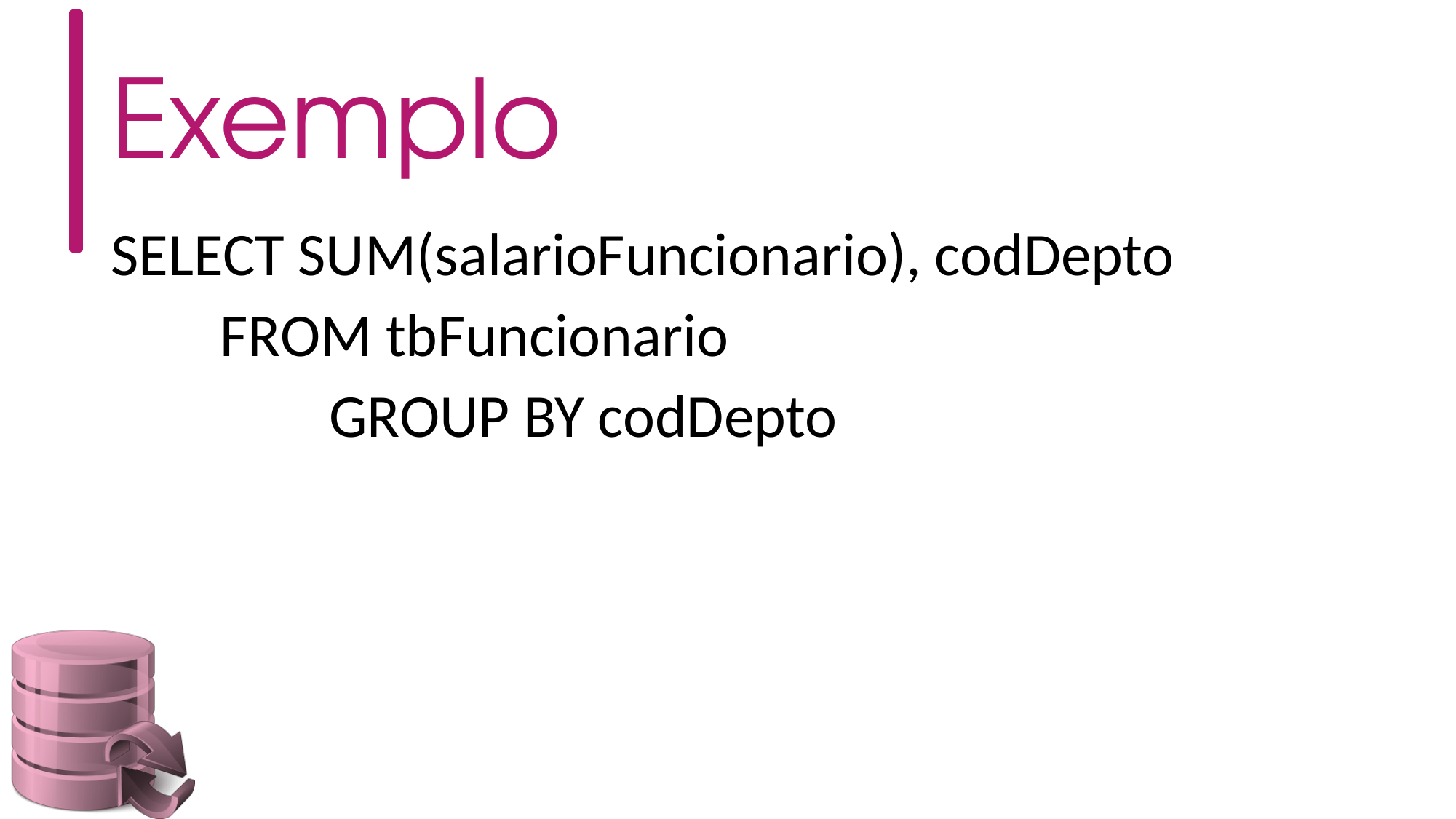

# Exemplo
SELECT SUM(salarioFuncionario), codDepto
	FROM tbFuncionario
		GROUP BY codDepto